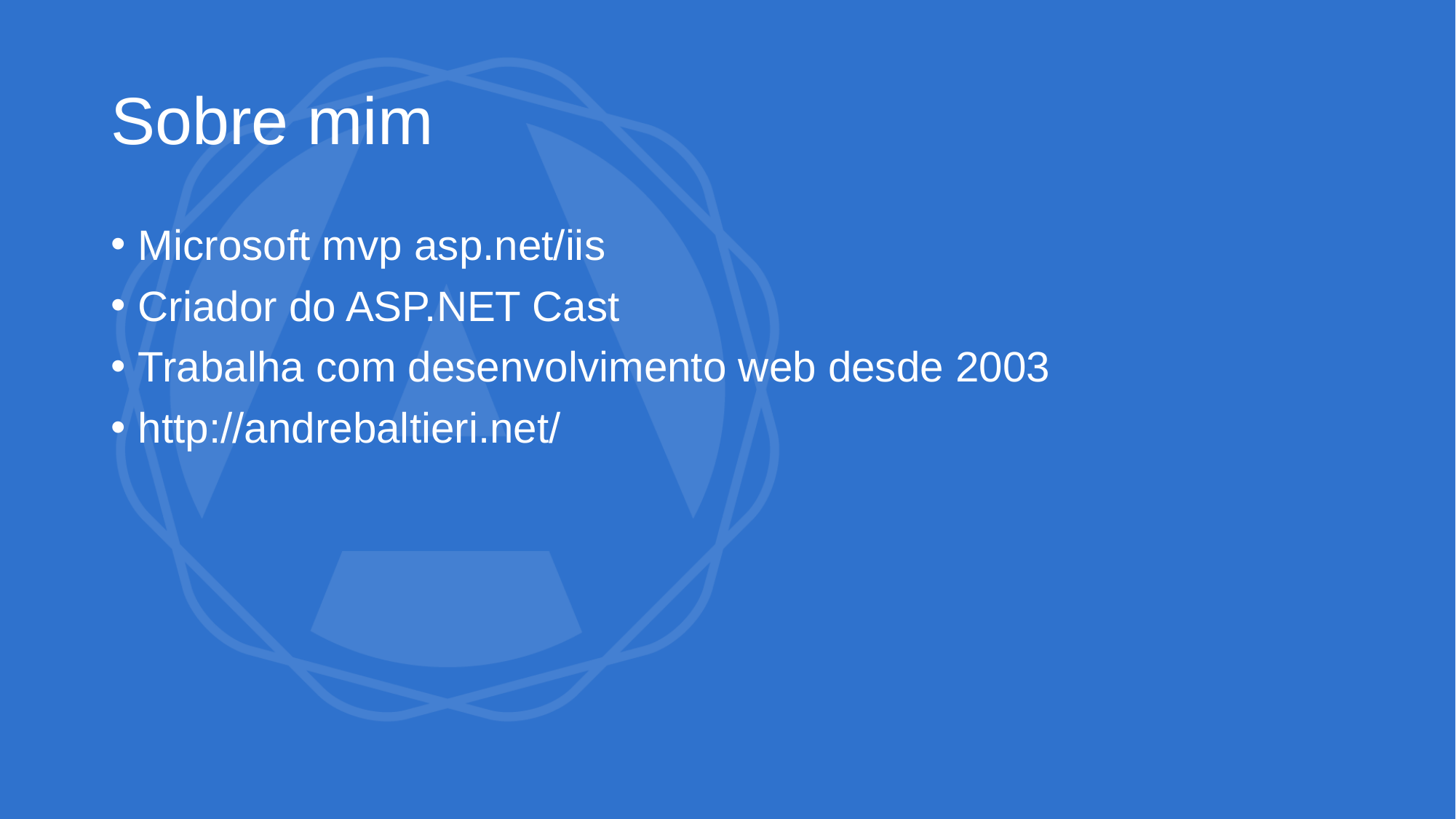

# Sobre mim
Microsoft mvp asp.net/iis
Criador do ASP.NET Cast
Trabalha com desenvolvimento web desde 2003
http://andrebaltieri.net/